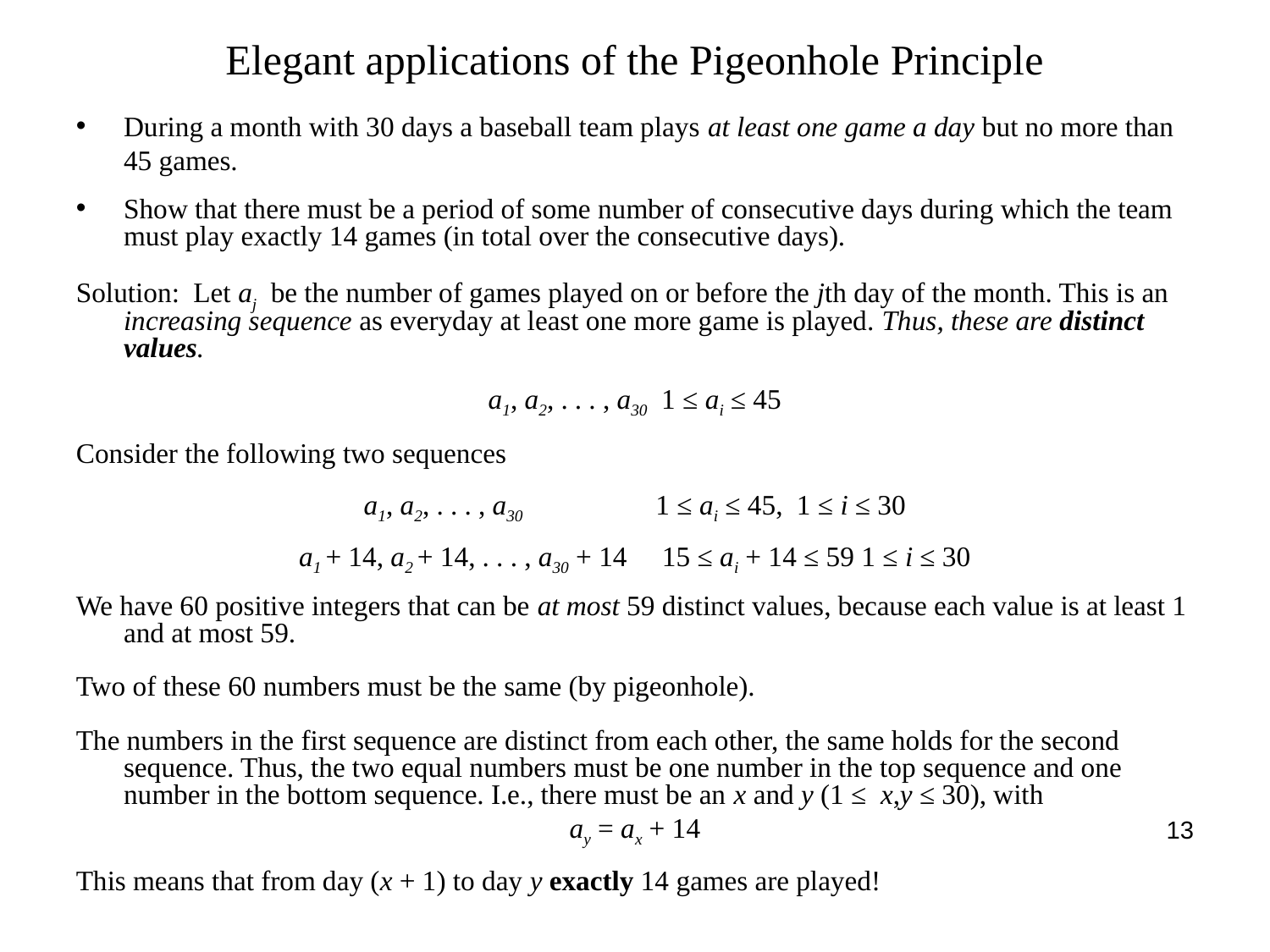

Elegant applications of the Pigeonhole Principle
During a month with 30 days a baseball team plays at least one game a day but no more than 45 games.
Show that there must be a period of some number of consecutive days during which the team must play exactly 14 games (in total over the consecutive days).

Solution:  Let aj  be the number of games played on or before the jth day of the month. This is an increasing sequence as everyday at least one more game is played. Thus, these are distinct values.
a1, a2, . . . , a30  1 ≤ ai ≤ 45

Consider the following two sequences
a1, a2, . . . , a30                   1 ≤ ai ≤ 45,  1 ≤ i ≤ 30
a1 + 14, a2 + 14, . . . , a30 + 14     15 ≤ ai + 14 ≤ 59 1 ≤ i ≤ 30
We have 60 positive integers that can be at most 59 distinct values, because each value is at least 1 and at most 59.

Two of these 60 numbers must be the same (by pigeonhole).

The numbers in the first sequence are distinct from each other, the same holds for the second sequence. Thus, the two equal numbers must be one number in the top sequence and one number in the bottom sequence. I.e., there must be an x and y (1 ≤  x,y ≤ 30), with
ay = ax + 14
This means that from day (x + 1) to day y exactly 14 games are played!

13